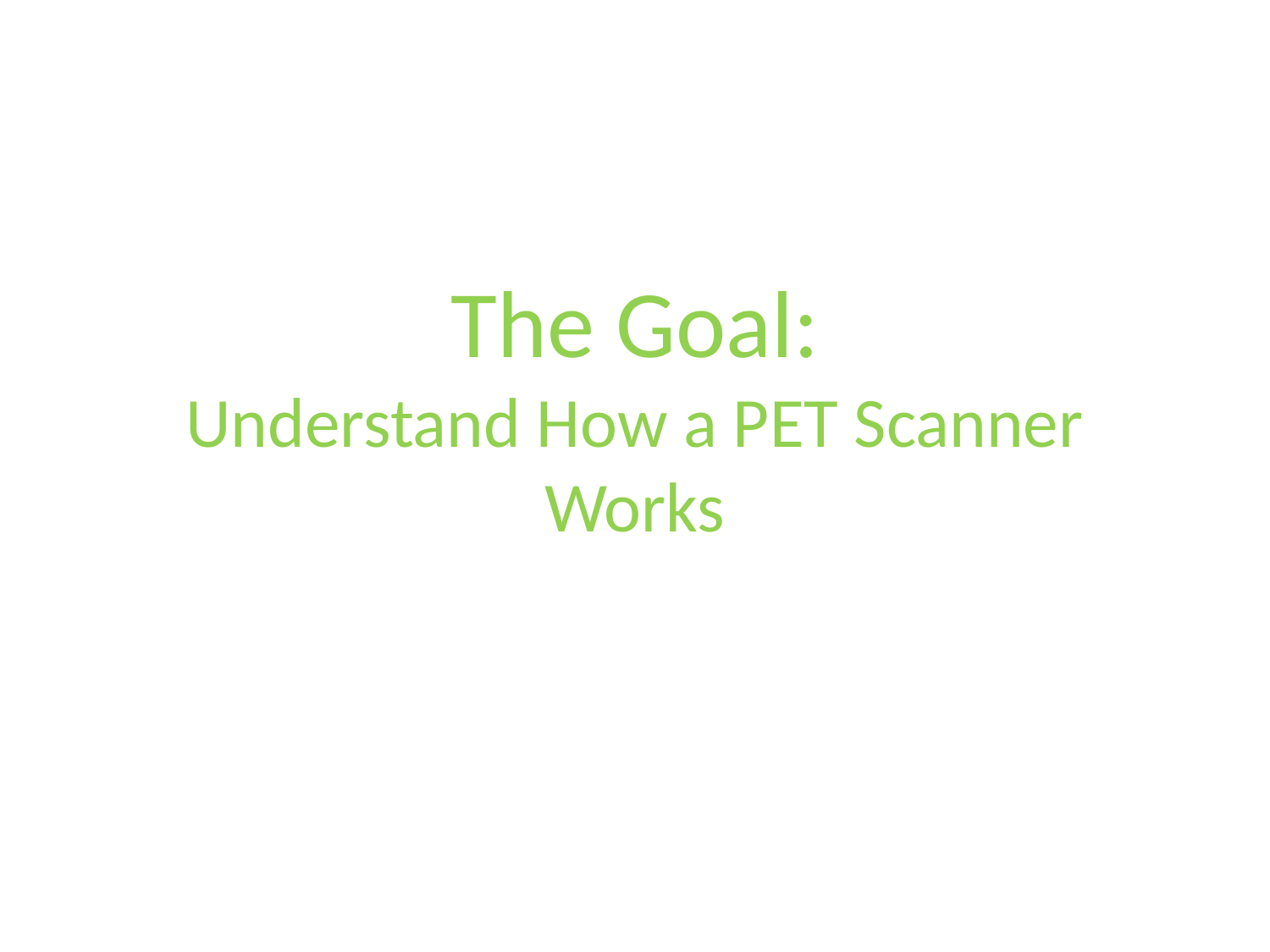

The Goal:
Understand How a PET Scanner Works